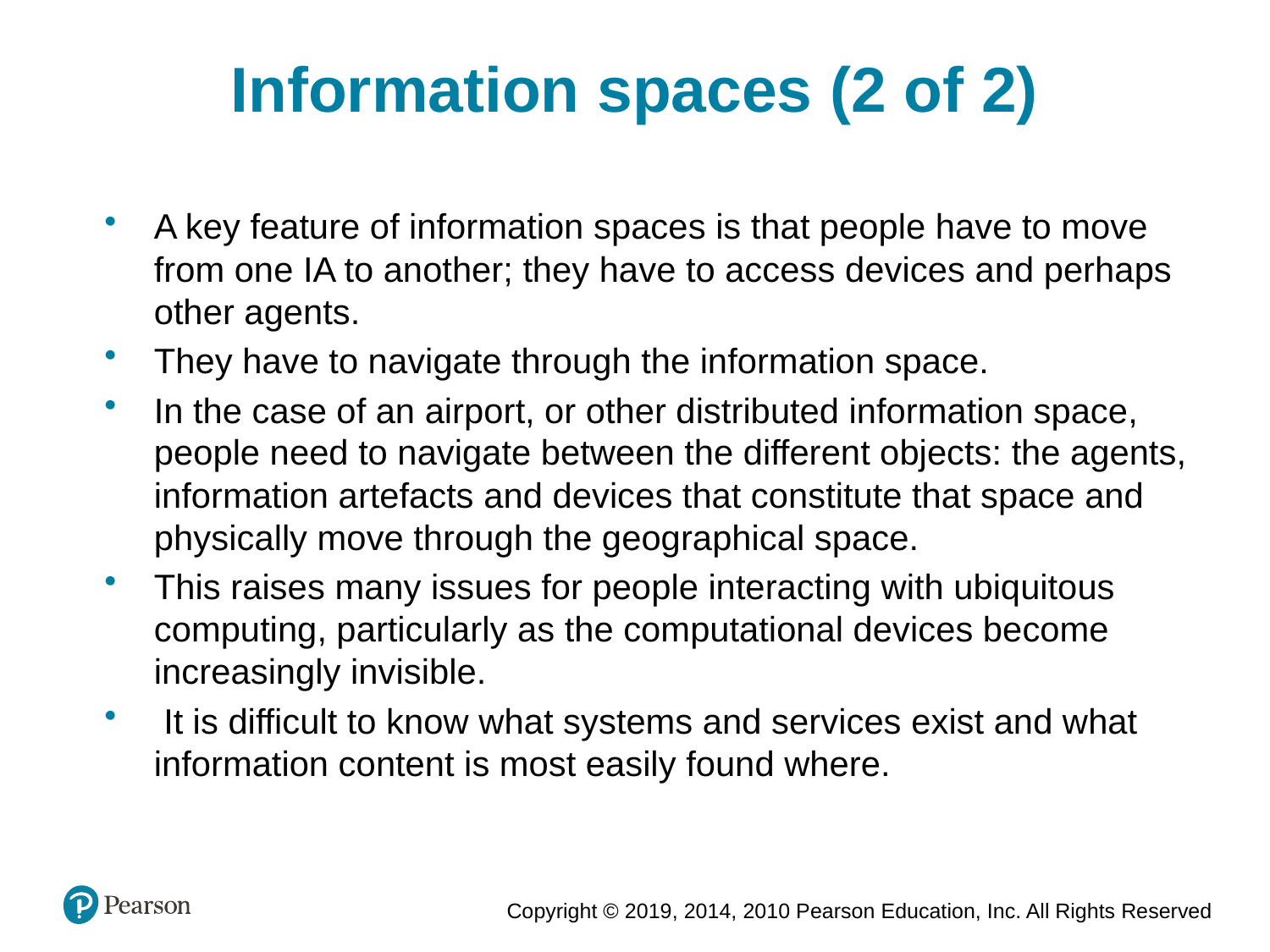

Information spaces (2 of 2)
A key feature of information spaces is that people have to move from one IA to another; they have to access devices and perhaps other agents.
They have to navigate through the information space.
In the case of an airport, or other distributed information space, people need to navigate between the different objects: the agents, information artefacts and devices that constitute that space and physically move through the geographical space.
This raises many issues for people interacting with ubiquitous computing, particularly as the computational devices become increasingly invisible.
 It is difficult to know what systems and services exist and what information content is most easily found where.